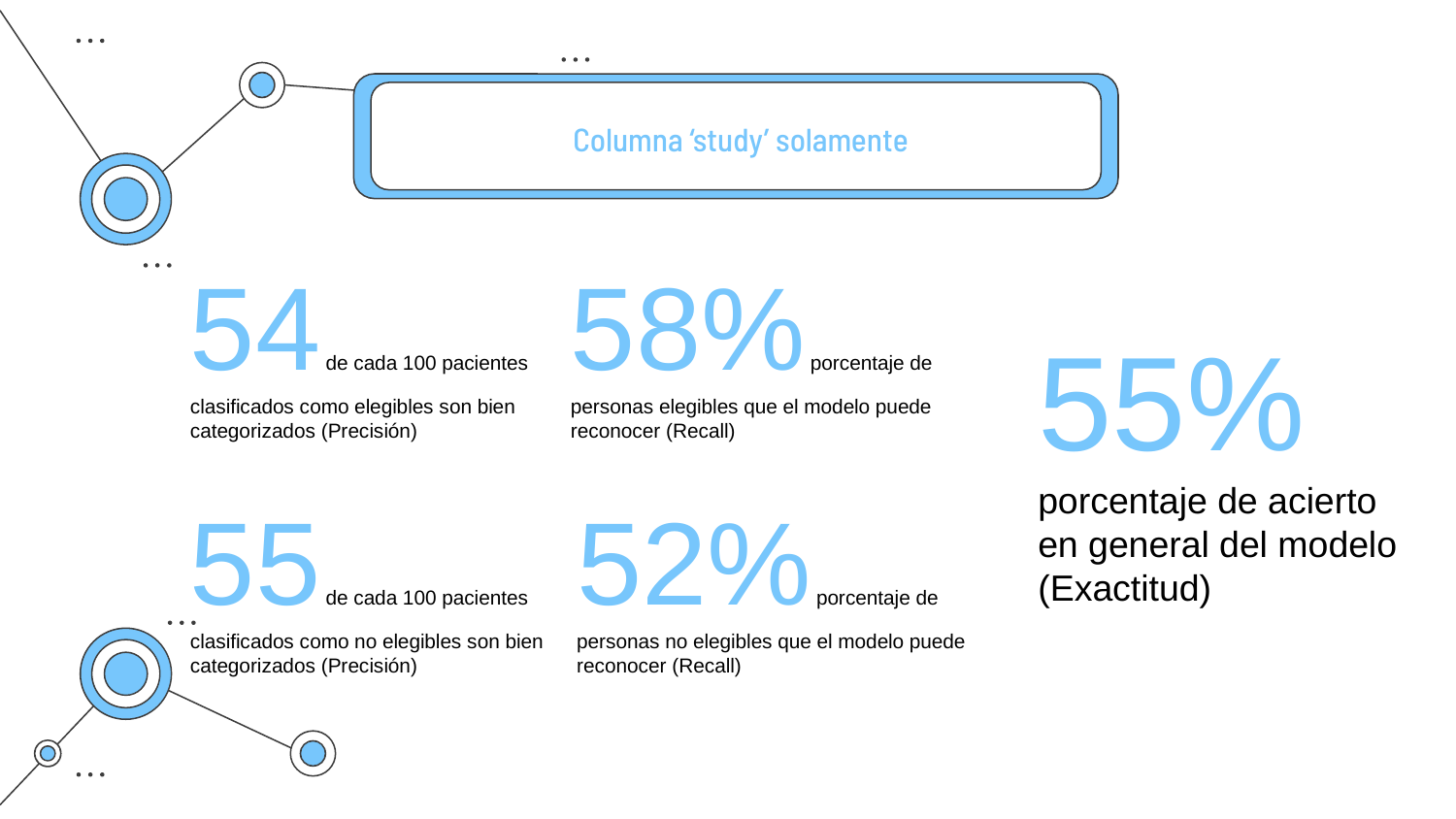

Columna ‘study’ solamente
54 de cada 100 pacientes clasificados como elegibles son bien categorizados (Precisión)
58% porcentaje de personas elegibles que el modelo puede reconocer (Recall)
55% porcentaje de acierto en general del modelo (Exactitud)
55 de cada 100 pacientes clasificados como no elegibles son bien categorizados (Precisión)
52% porcentaje de personas no elegibles que el modelo puede reconocer (Recall)